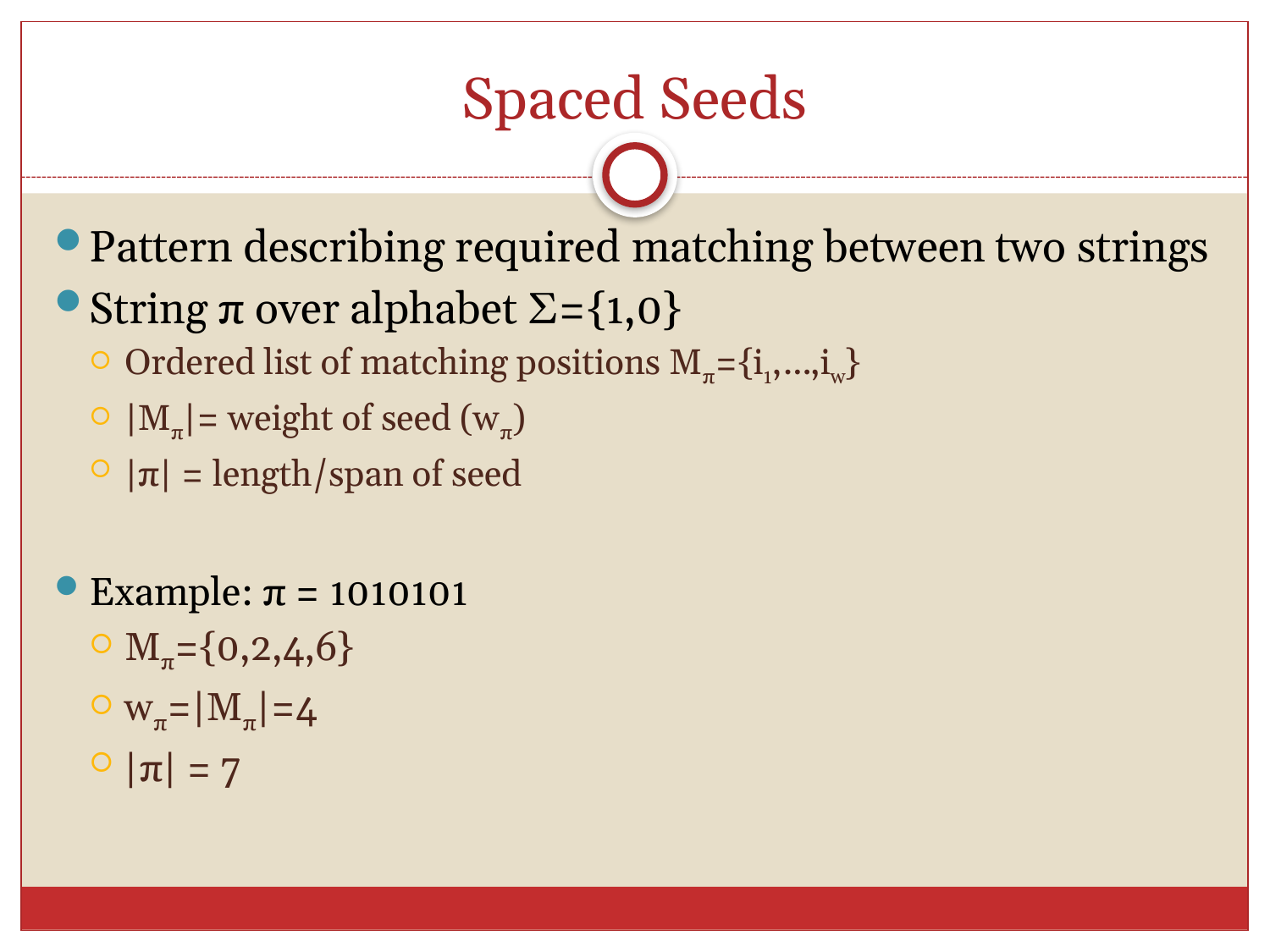

# Spaced Seeds
Pattern describing required matching between two strings
String π over alphabet Σ={1,0}
Ordered list of matching positions Mπ={i1,…,iw}
|Mπ|= weight of seed (wπ)
|π| = length/span of seed

Example: π = 1010101
Mπ={0,2,4,6}
wπ=|Mπ|=4
|π| = 7